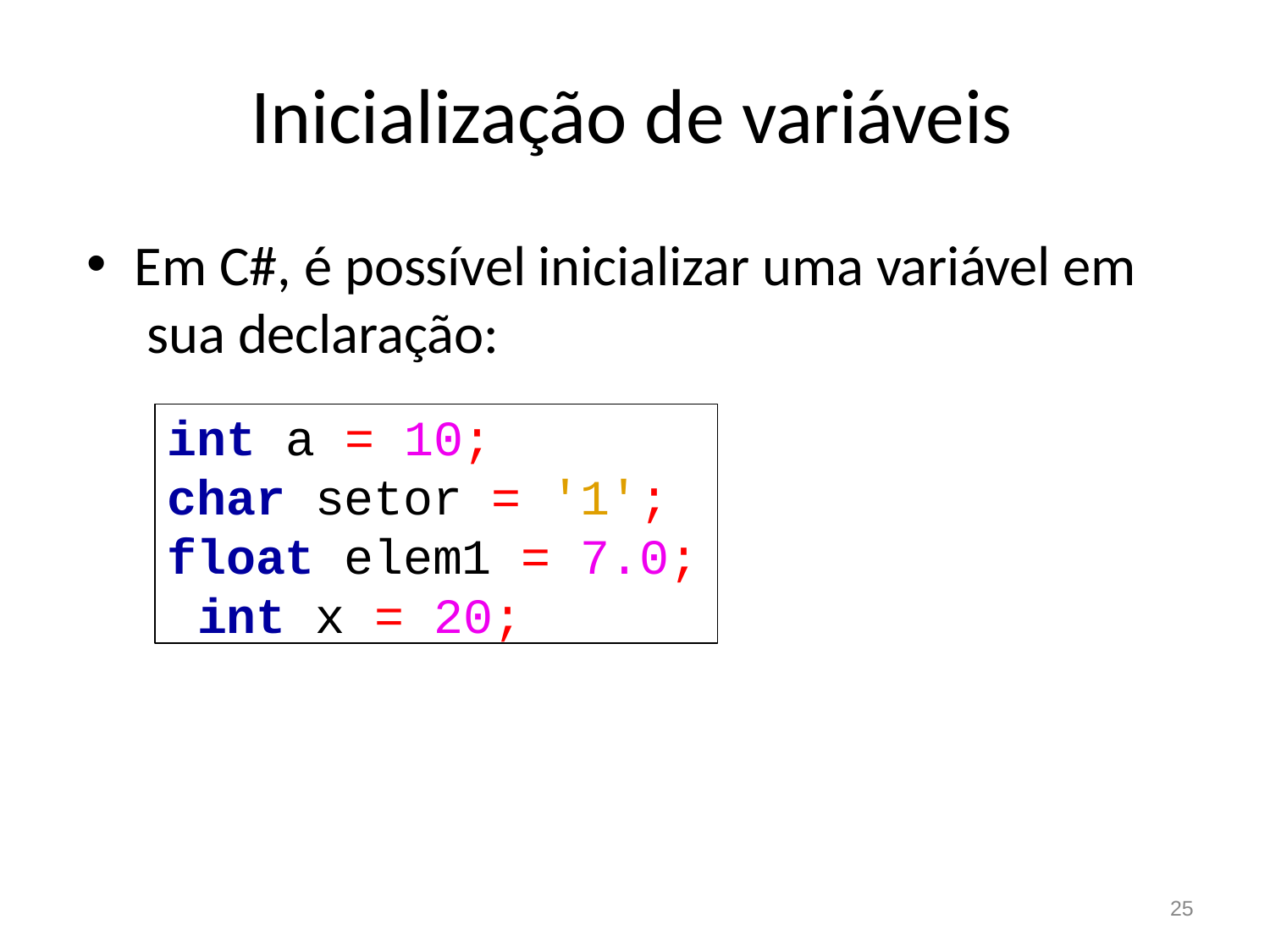

# Inicialização de variáveis
Em C#, é possível inicializar uma variável em  sua declaração:
int a = 10;
char setor = '1';  float elem1 = 7.0;  int x = 20;
25